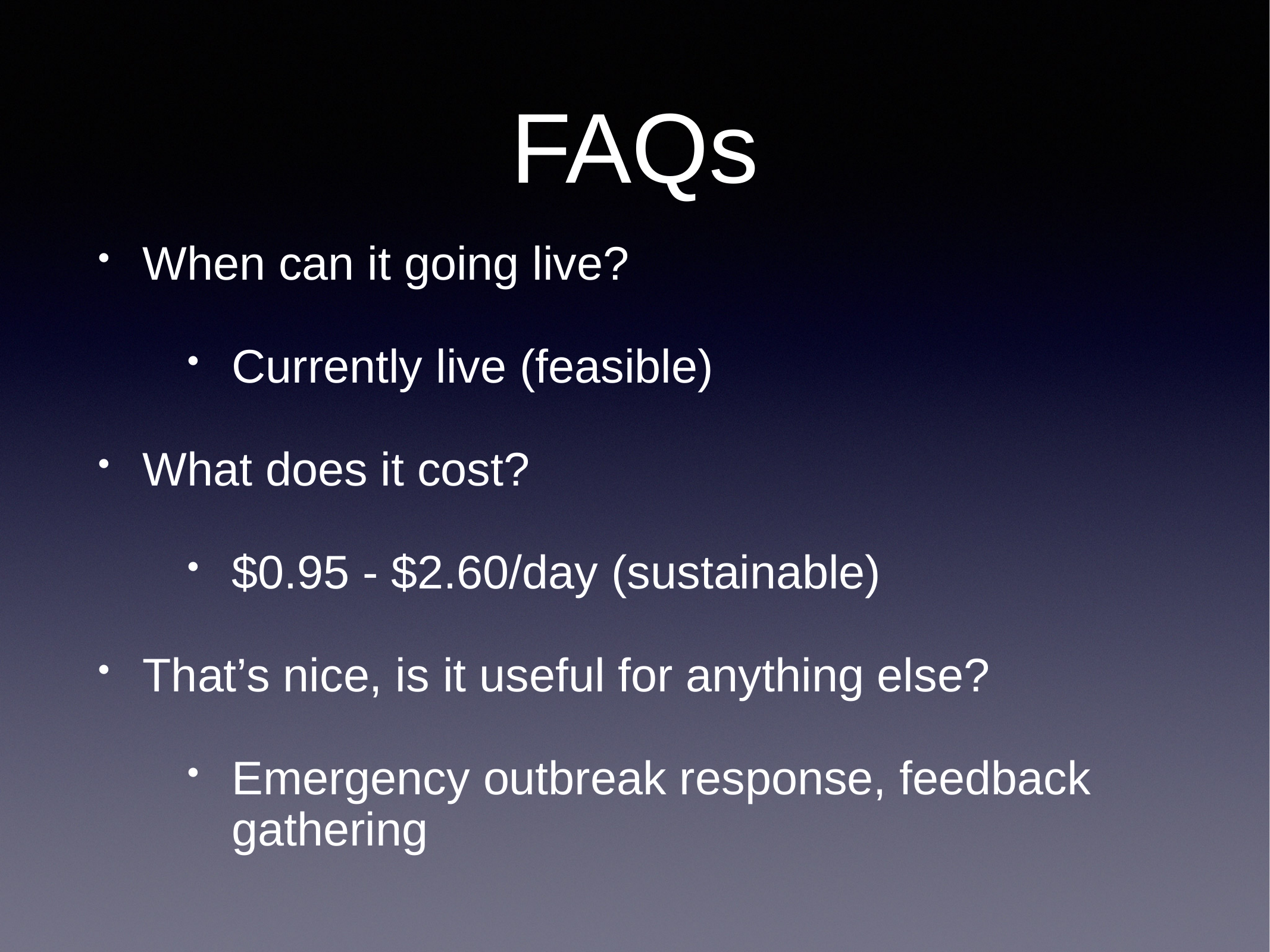

# FAQs
When can it going live?
Currently live (feasible)
What does it cost?
$0.95 - $2.60/day (sustainable)
That’s nice, is it useful for anything else?
Emergency outbreak response, feedback gathering